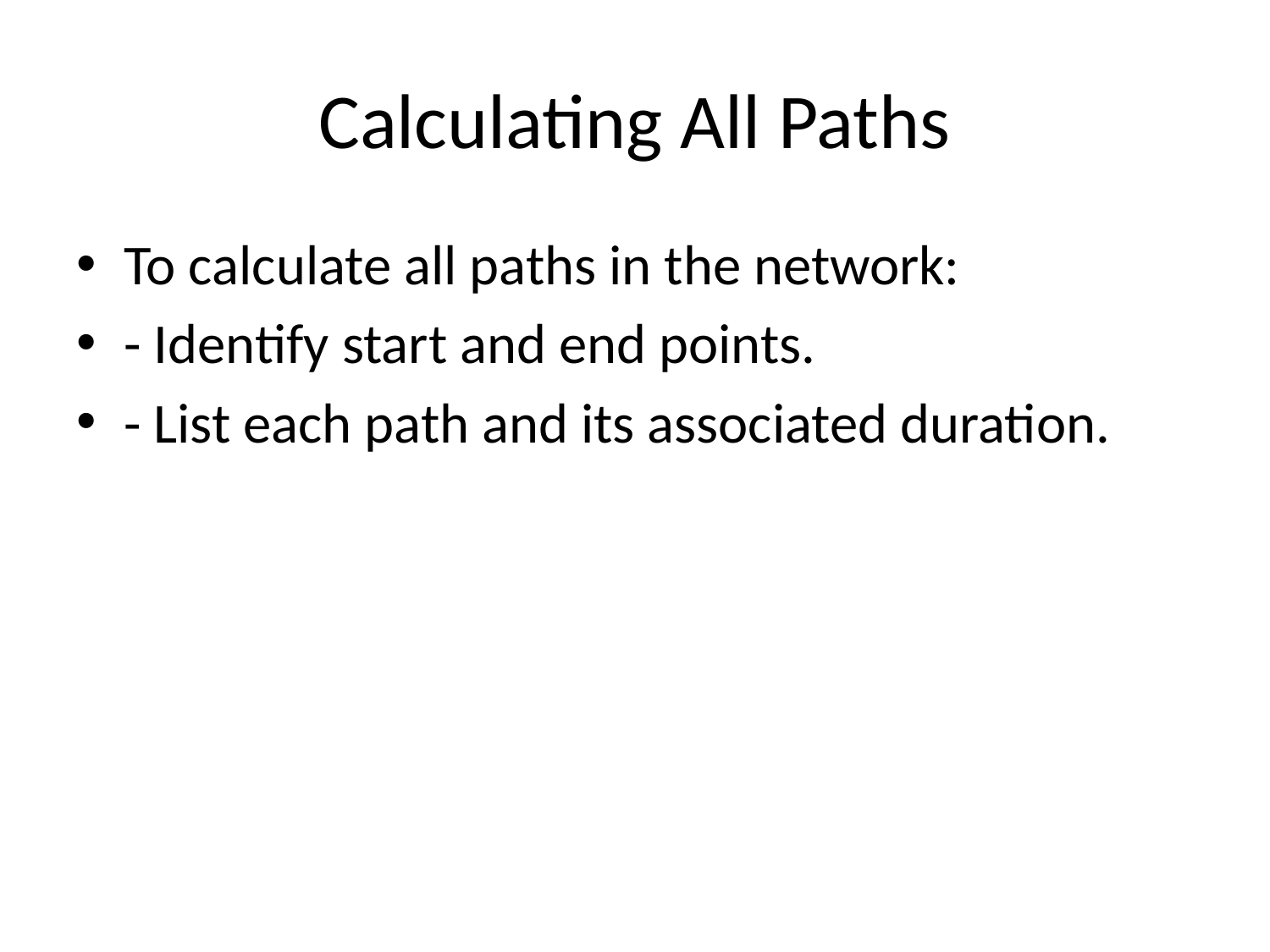

# Calculating All Paths
To calculate all paths in the network:
- Identify start and end points.
- List each path and its associated duration.